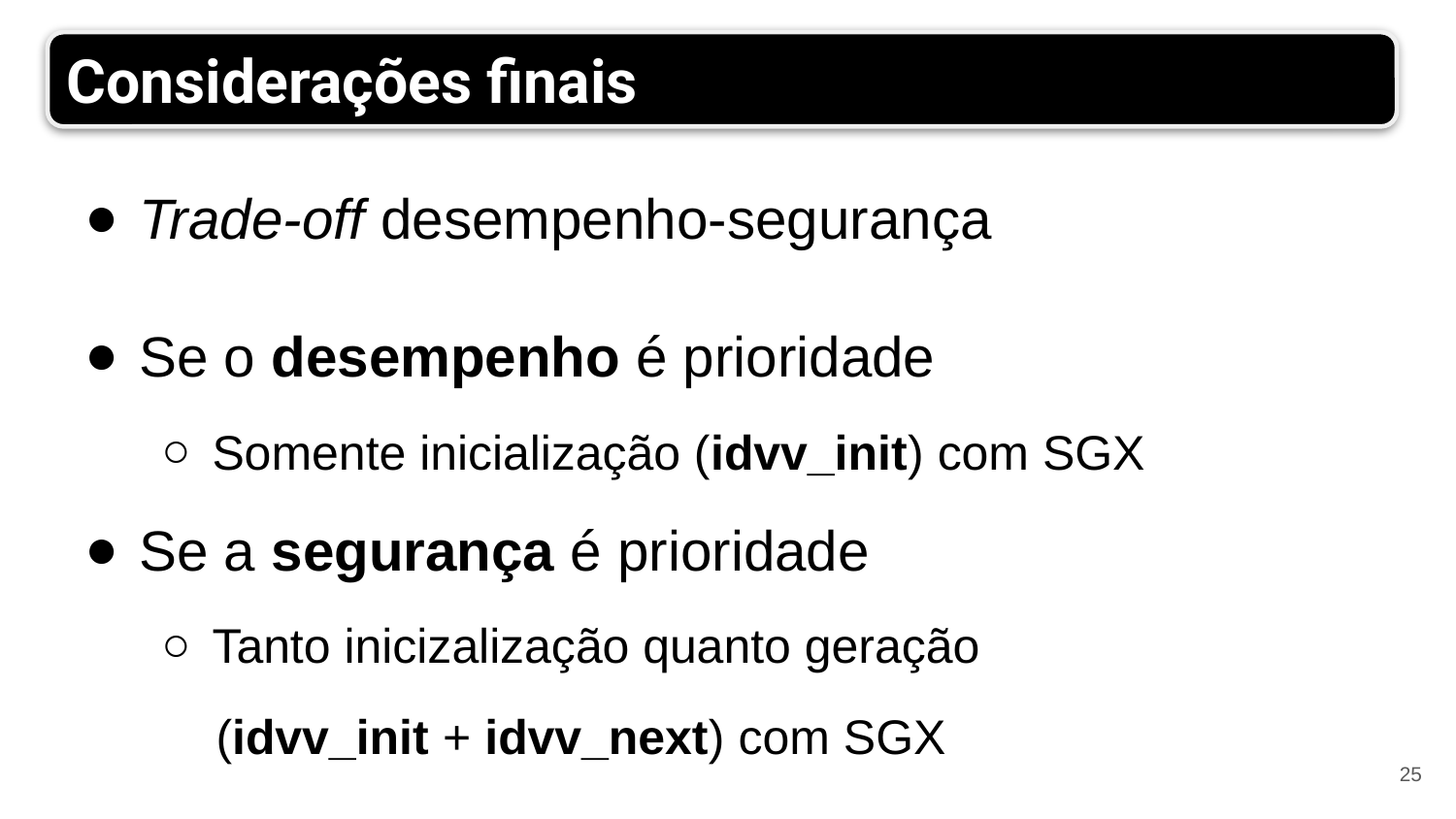

Considerações finais
Trade-off desempenho-segurança

Se o desempenho é prioridade
Somente inicialização (idvv_init) com SGX
Se a segurança é prioridade
Tanto inicizalização quanto geração
    (idvv_init + idvv_next) com SGX

25